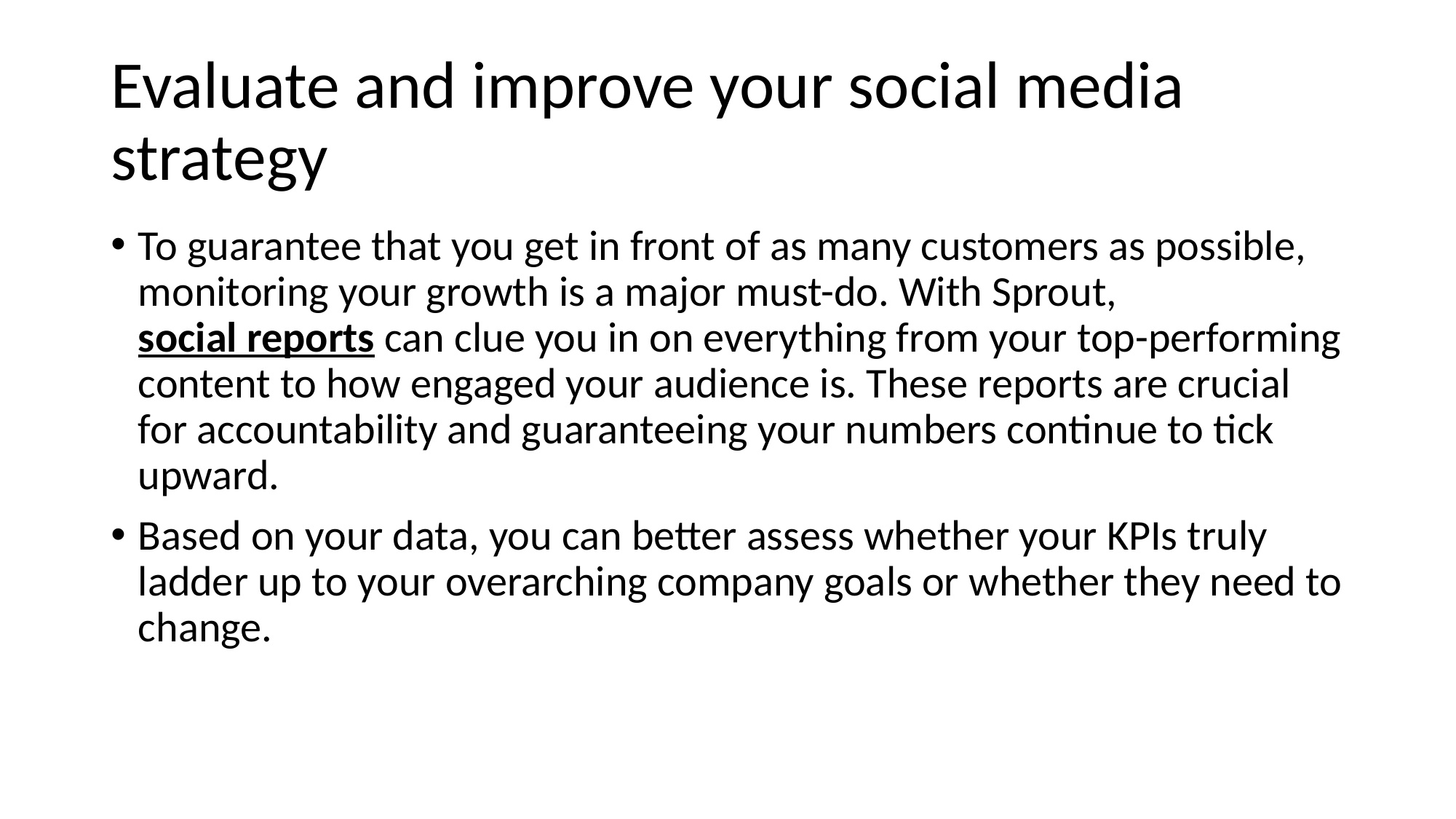

# Evaluate and improve your social media strategy
To guarantee that you get in front of as many customers as possible, monitoring your growth is a major must-do. With Sprout, social reports can clue you in on everything from your top-performing content to how engaged your audience is. These reports are crucial for accountability and guaranteeing your numbers continue to tick upward.
Based on your data, you can better assess whether your KPIs truly ladder up to your overarching company goals or whether they need to change.